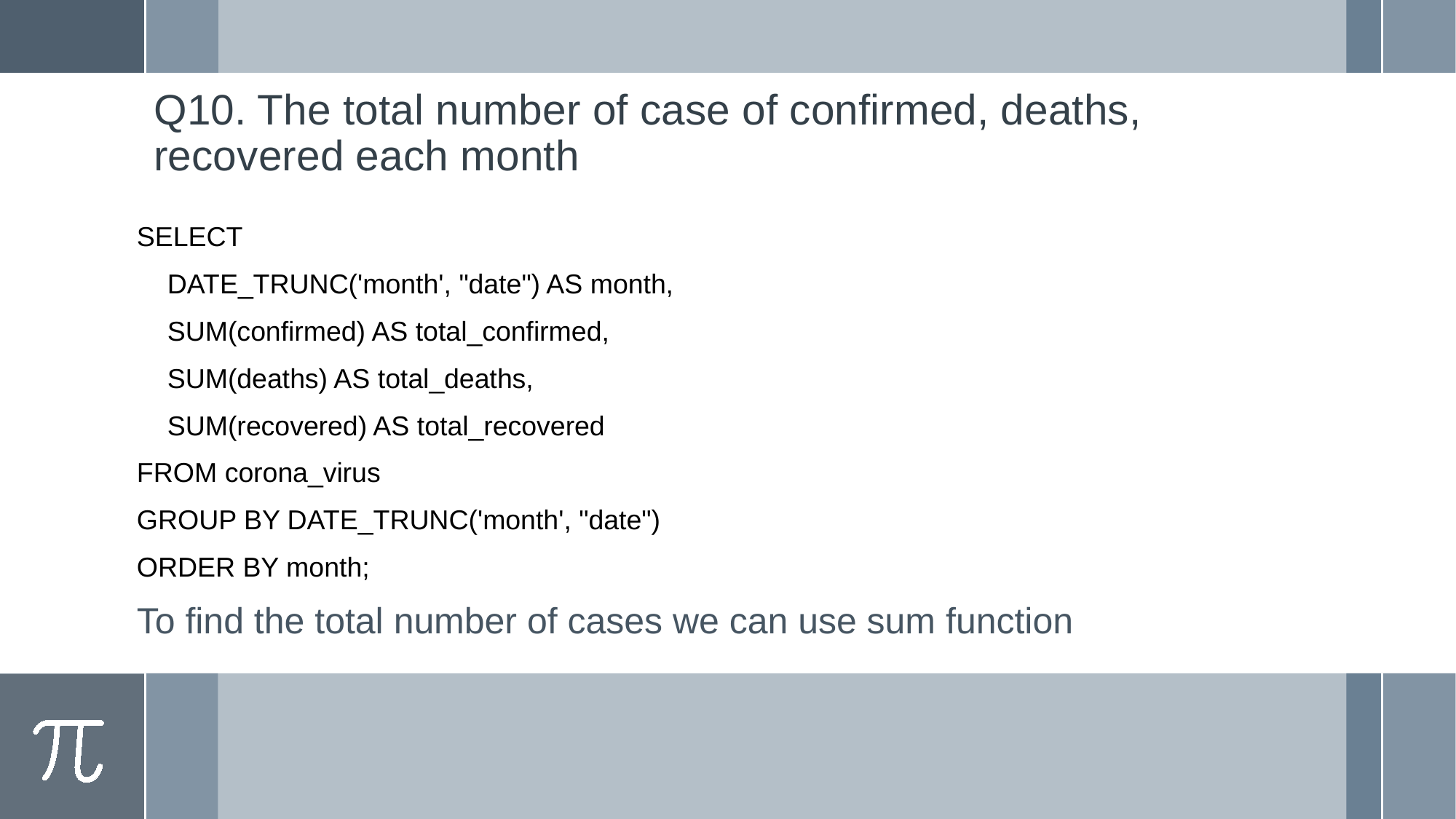

# Q10. The total number of case of confirmed, deaths, recovered each month
SELECT
    DATE_TRUNC('month', "date") AS month,
    SUM(confirmed) AS total_confirmed,
    SUM(deaths) AS total_deaths,
    SUM(recovered) AS total_recovered
FROM corona_virus
GROUP BY DATE_TRUNC('month', "date")
ORDER BY month;
To find the total number of cases we can use sum function